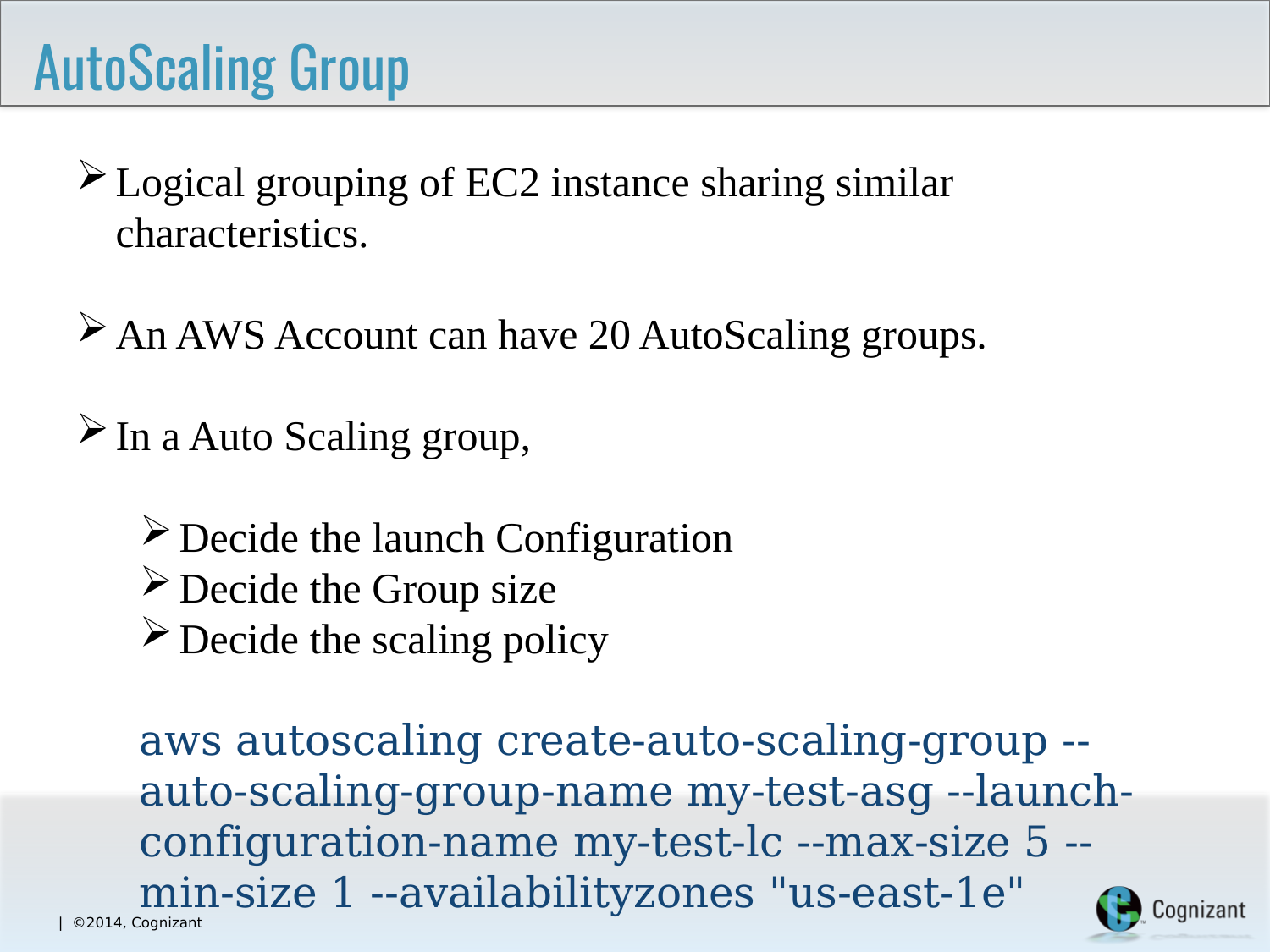

# AutoScaling Group
Logical grouping of EC2 instance sharing similar characteristics.

An AWS Account can have 20 AutoScaling groups.

In a Auto Scaling group,

Decide the launch Configuration
Decide the Group size
Decide the scaling policy

aws autoscaling create-auto-scaling-group --auto-scaling-group-name my-test-asg --launch-configuration-name my-test-lc --max-size 5 --min-size 1 --availabilityzones "us-east-1e"